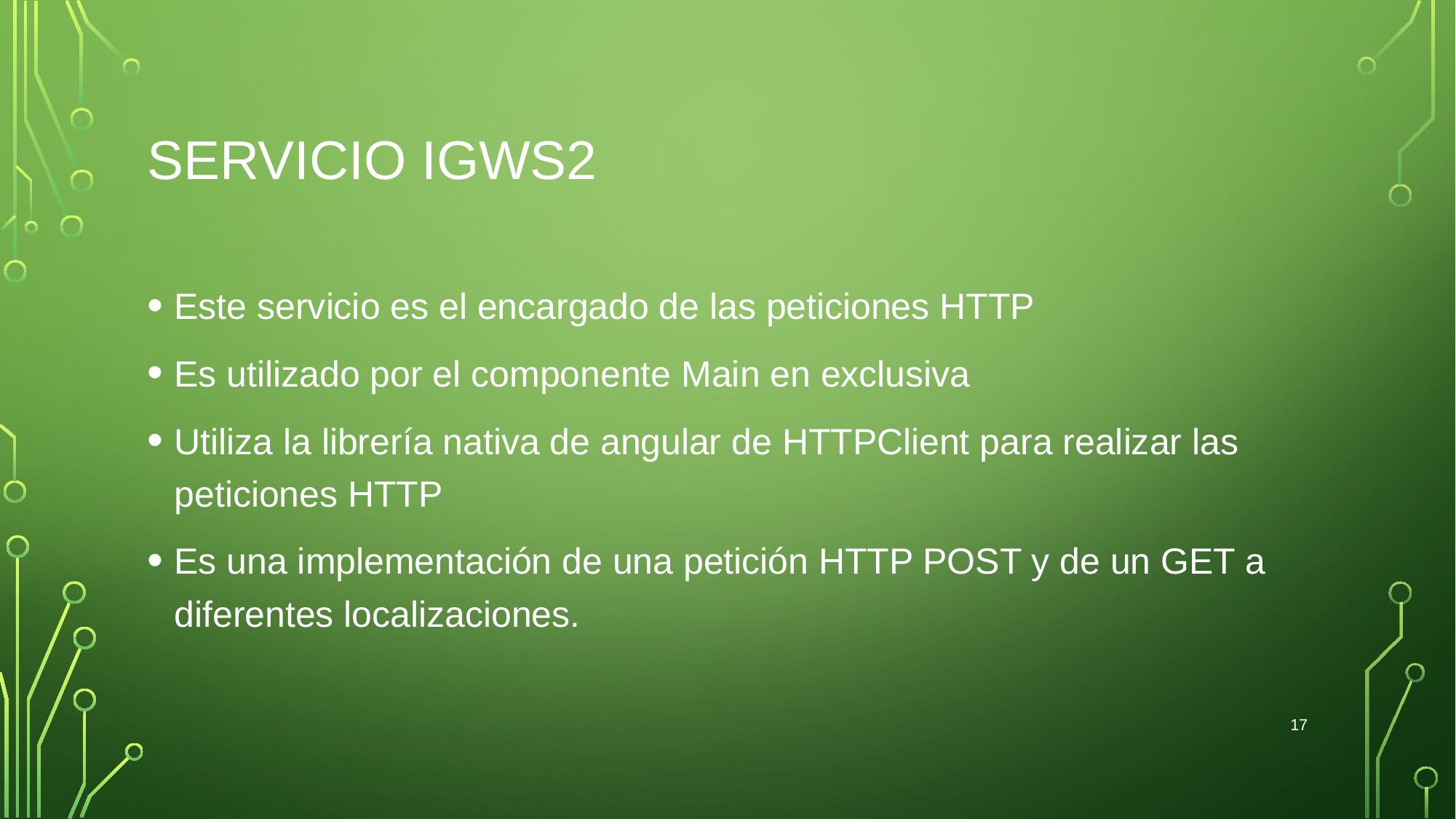

# Servicio igws2
Este servicio es el encargado de las peticiones HTTP
Es utilizado por el componente Main en exclusiva
Utiliza la librería nativa de angular de HTTPClient para realizar las peticiones HTTP
Es una implementación de una petición HTTP POST y de un GET a diferentes localizaciones.
17